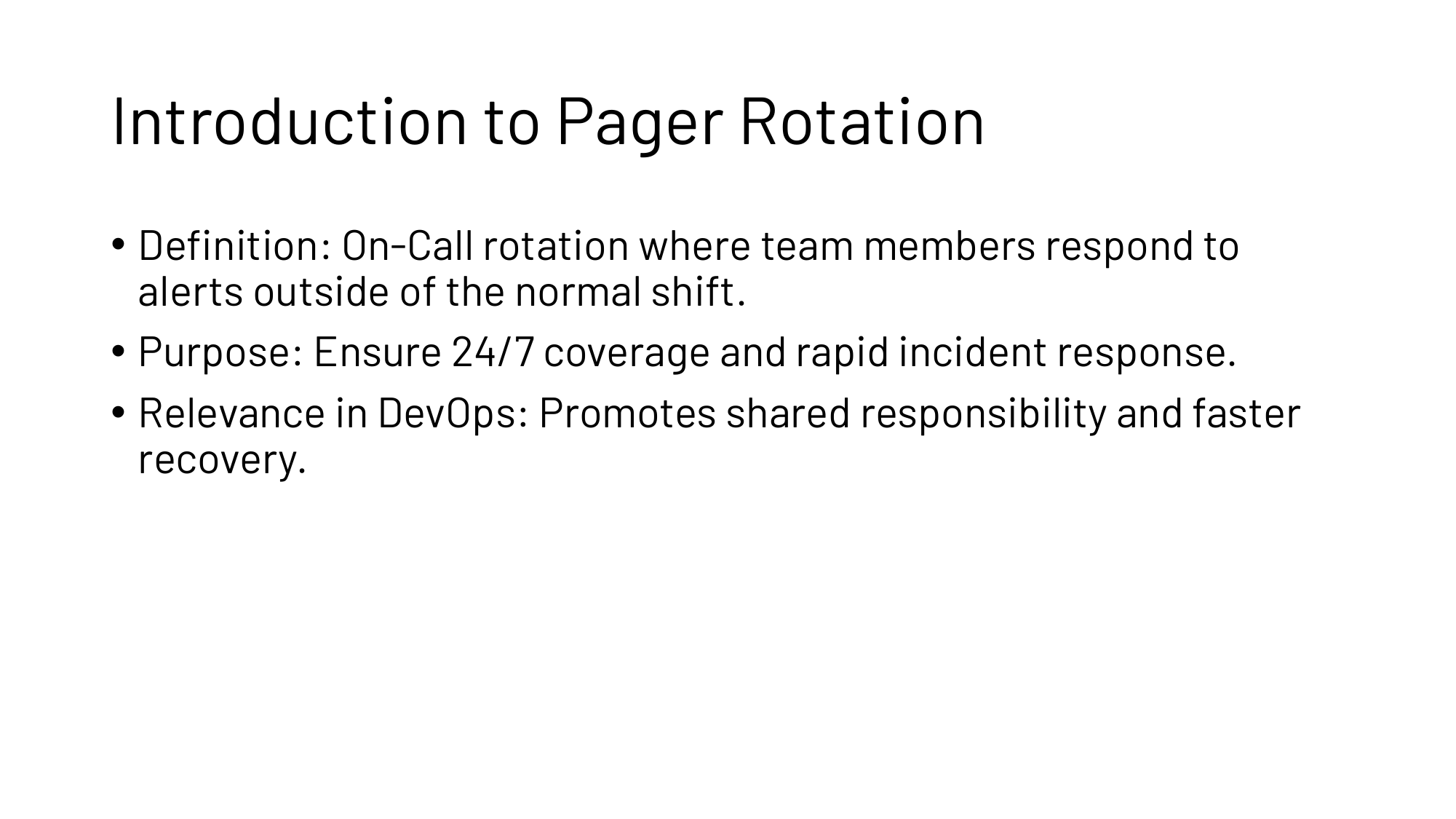

# Introduction to Pager Rotation
Definition: On-Call rotation where team members respond to alerts outside of the normal shift.
Purpose: Ensure 24/7 coverage and rapid incident response.
Relevance in DevOps: Promotes shared responsibility and faster recovery.